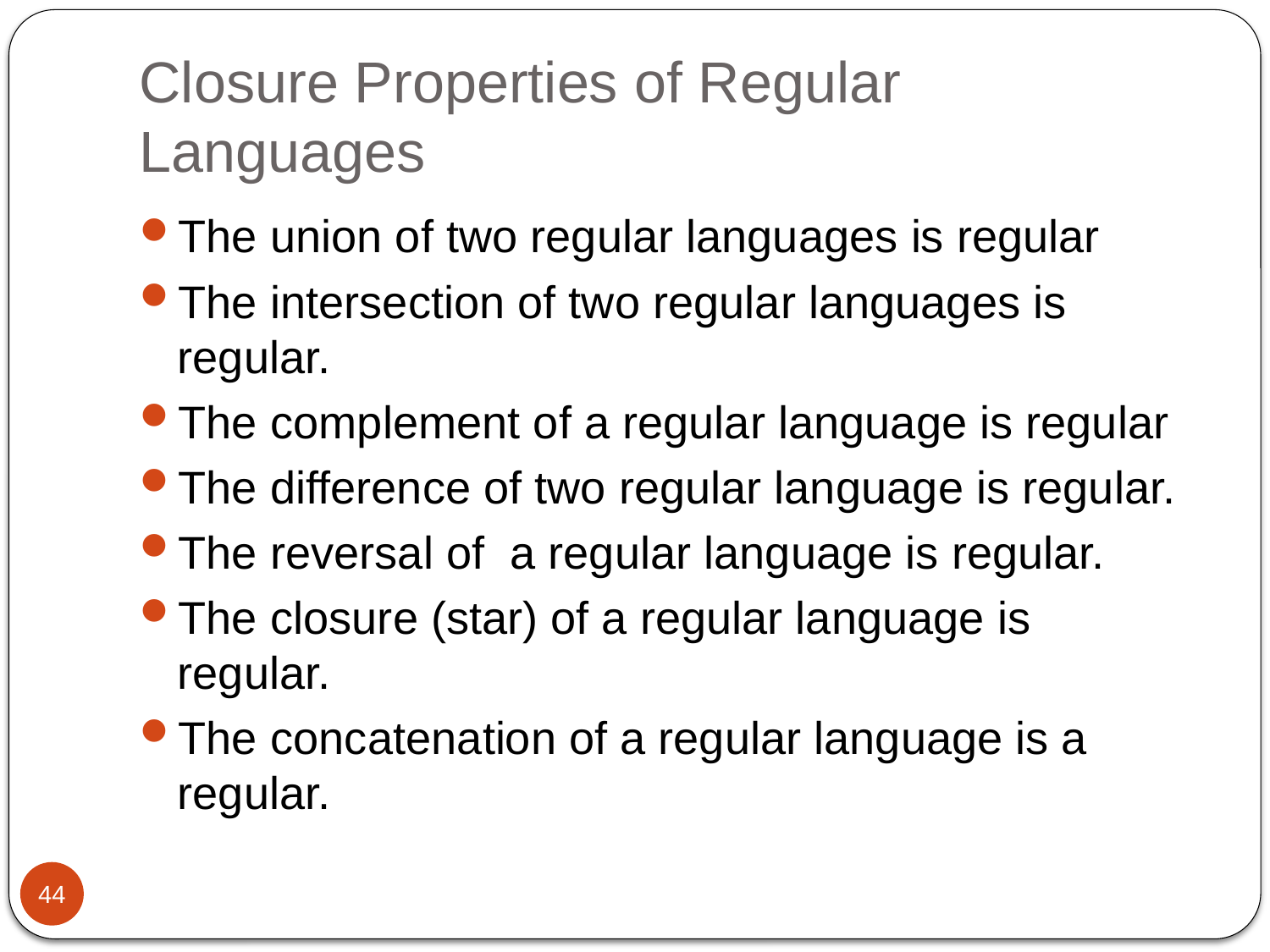

# Closure Properties of Regular Languages
The union of two regular languages is regular
The intersection of two regular languages is regular.
The complement of a regular language is regular
The difference of two regular language is regular.
The reversal of  a regular language is regular.
The closure (star) of a regular language is regular.
The concatenation of a regular language is a regular.

44